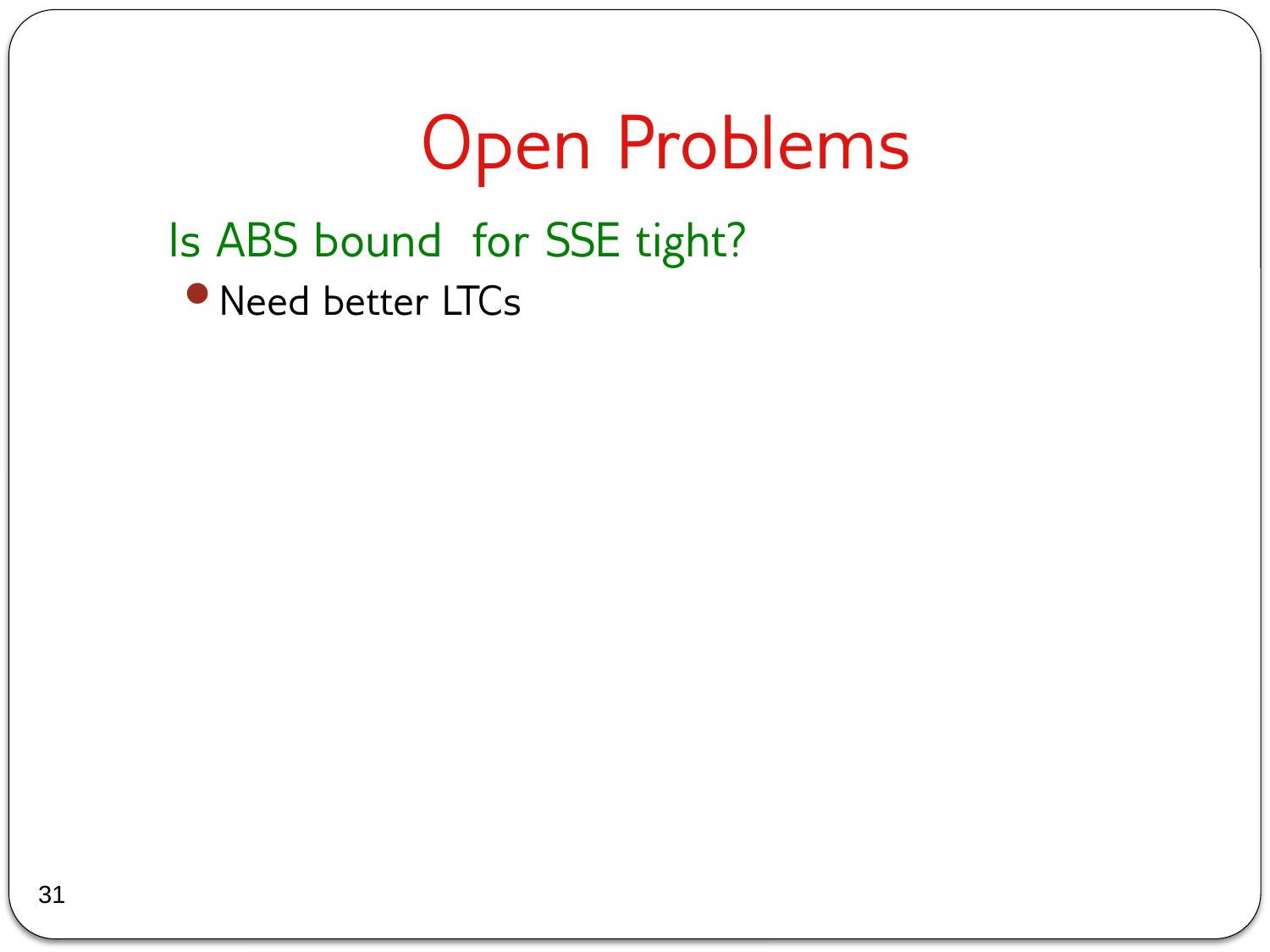

# Open Problems
  Is ABS bound  for SSE tight?
Need better LTCs
31